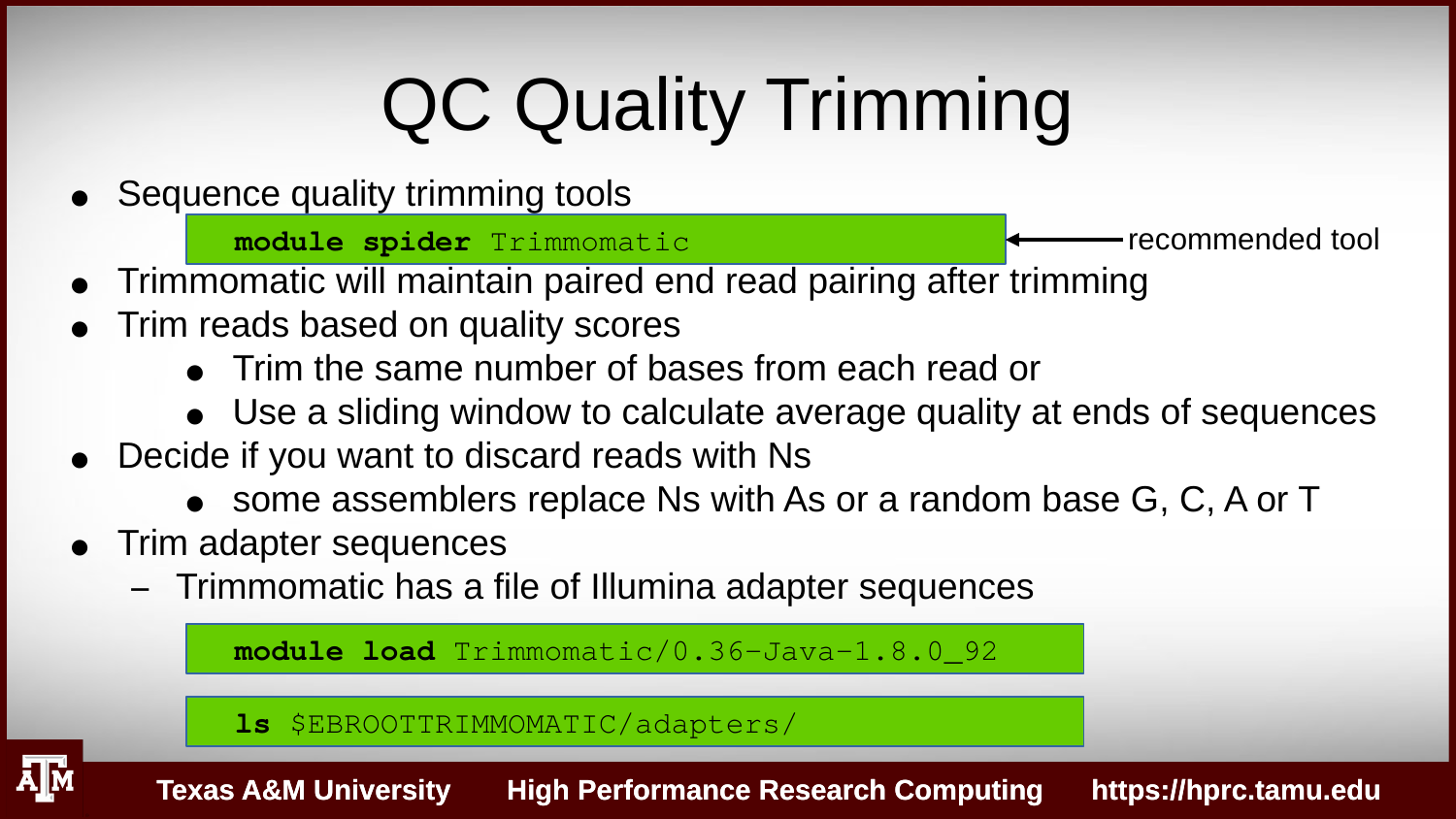

QC Quality Trimming
Sequence quality trimming tools

Trimmomatic will maintain paired end read pairing after trimming
Trim reads based on quality scores
Trim the same number of bases from each read or
Use a sliding window to calculate average quality at ends of sequences
Decide if you want to discard reads with Ns
some assemblers replace Ns with As or a random base G, C, A or T
Trim adapter sequences
Trimmomatic has a file of Illumina adapter sequences
recommended tool
  module spider Trimmomatic
  module load Trimmomatic/0.36-Java-1.8.0_92
  ls $EBROOTTRIMMOMATIC/adapters/